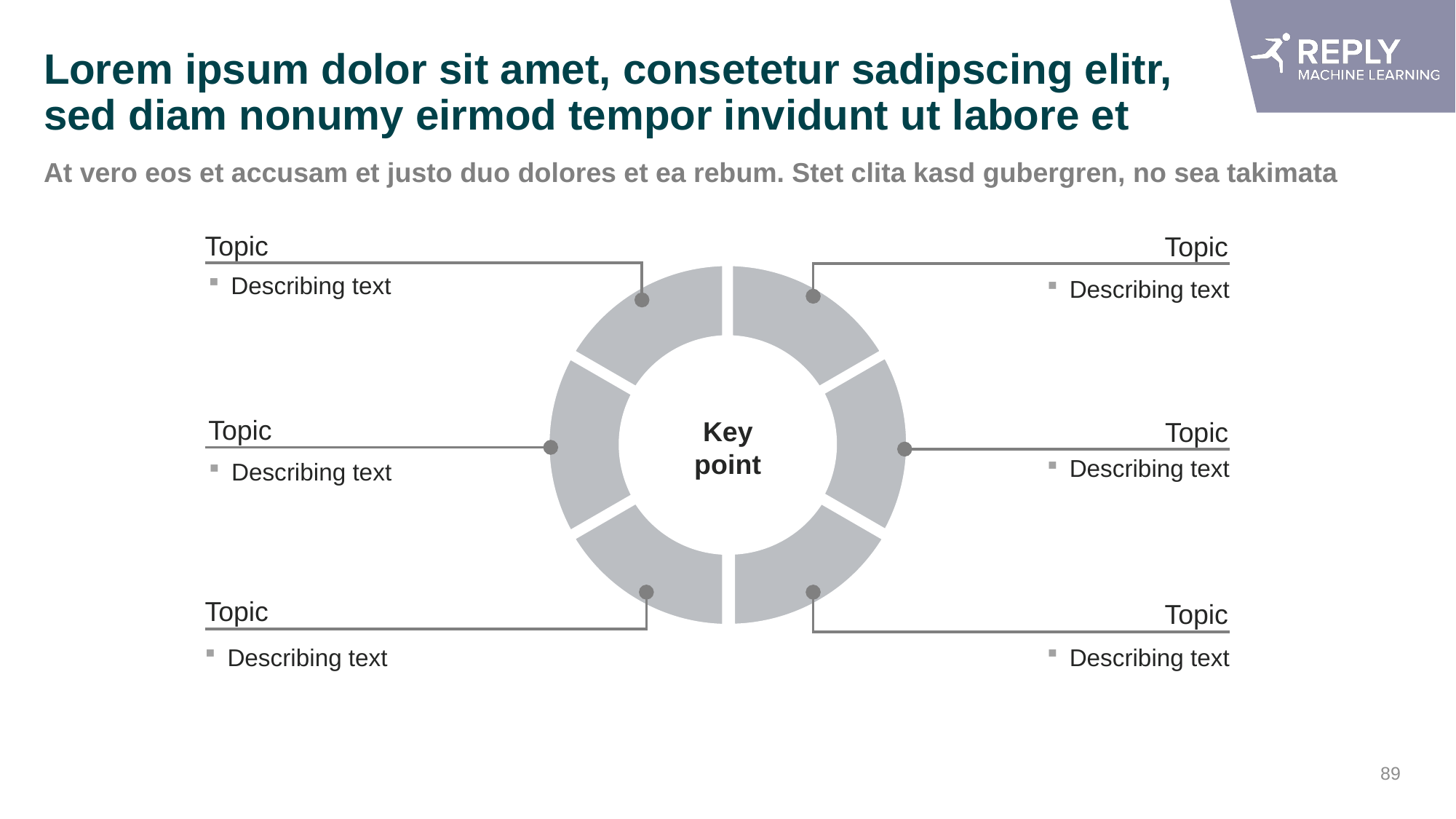

# Lorem ipsum dolor sit amet, consetetur sadipscing elitr, sed diam nonumy eirmod tempor invidunt ut labore et
At vero eos et accusam et justo duo dolores et ea rebum. Stet clita kasd gubergren, no sea takimata
Topic
Topic

Key point
Describing text
Describing text
Topic
Topic
Describing text
Describing text

Topic
Topic
Describing text
Describing text

89